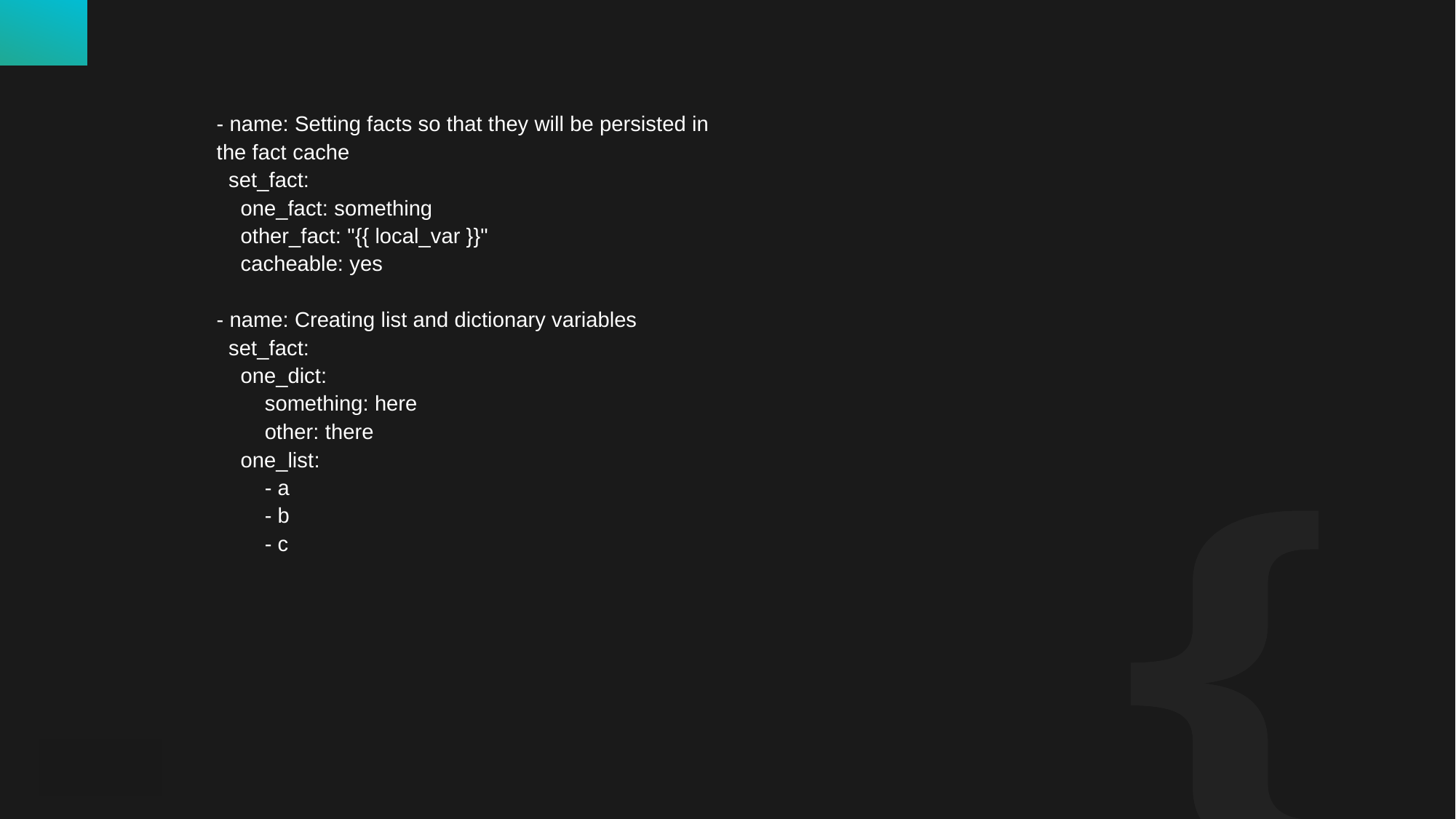

- name: Setting facts so that they will be persisted in the fact cache
  set_fact:
    one_fact: something
    other_fact: "{{ local_var }}"
    cacheable: yes

- name: Creating list and dictionary variables
  set_fact:
    one_dict:
        something: here
        other: there
    one_list:
        - a
        - b
        - c